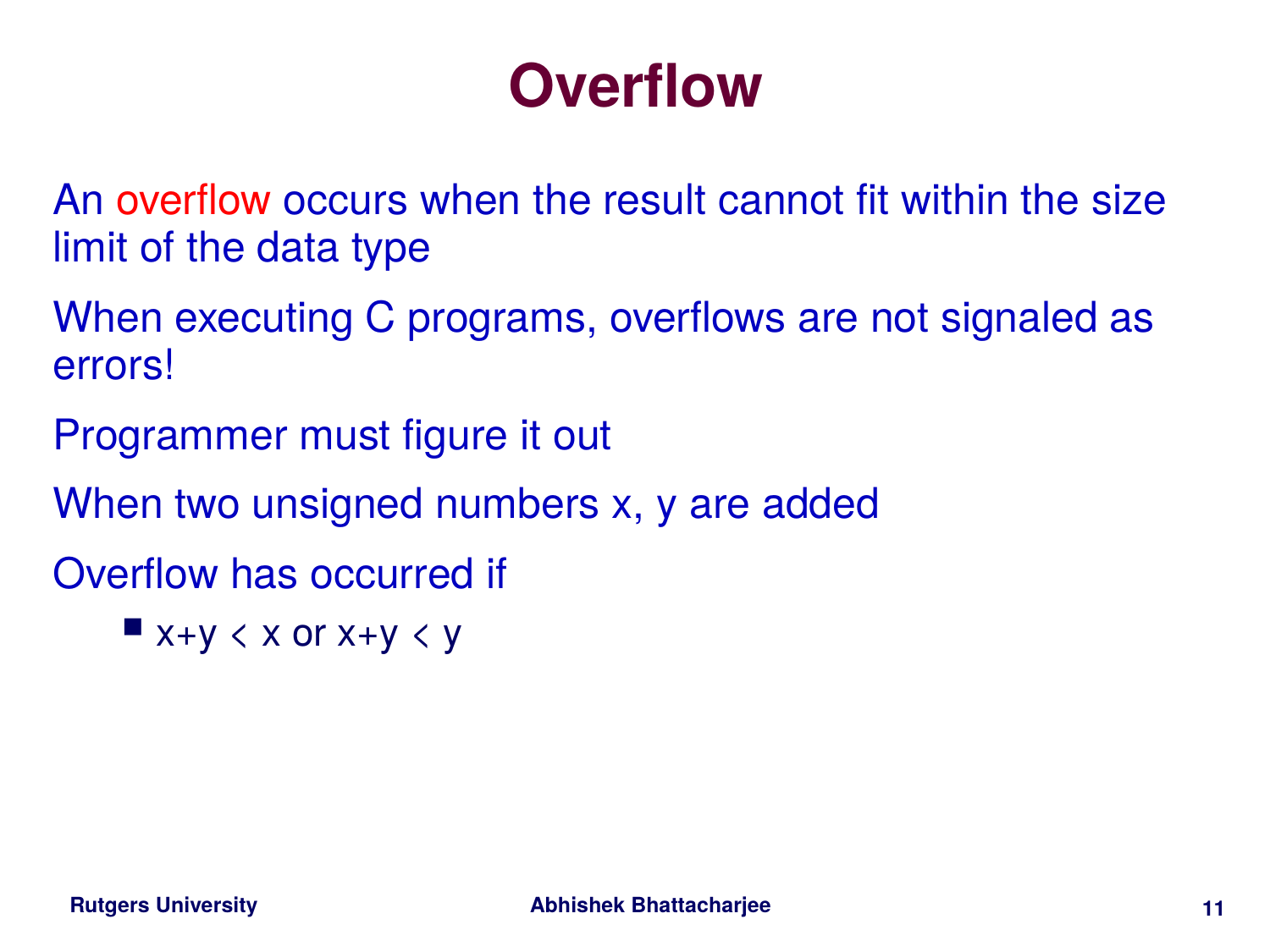

# Overflow
An overflow occurs when the result cannot fit within the size limit of the data type
When executing C programs, overflows are not signaled as errors!
Programmer must figure it out
When two unsigned numbers x, y are added
Overflow has occurred if
x+y < x or x+y < y